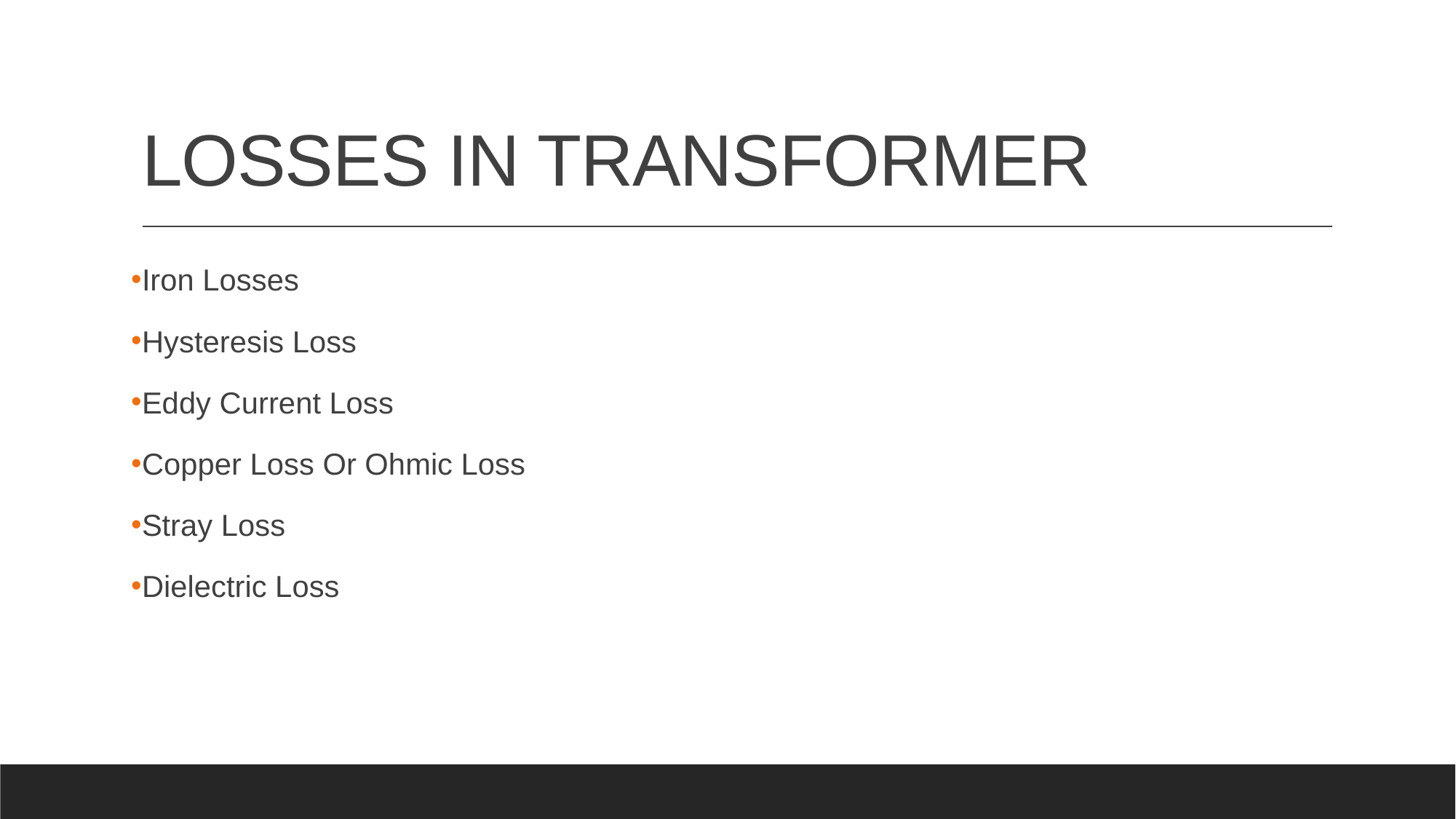

# LOSSES IN TRANSFORMER
Iron Losses
Hysteresis Loss
Eddy Current Loss
Copper Loss Or Ohmic Loss
Stray Loss
Dielectric Loss